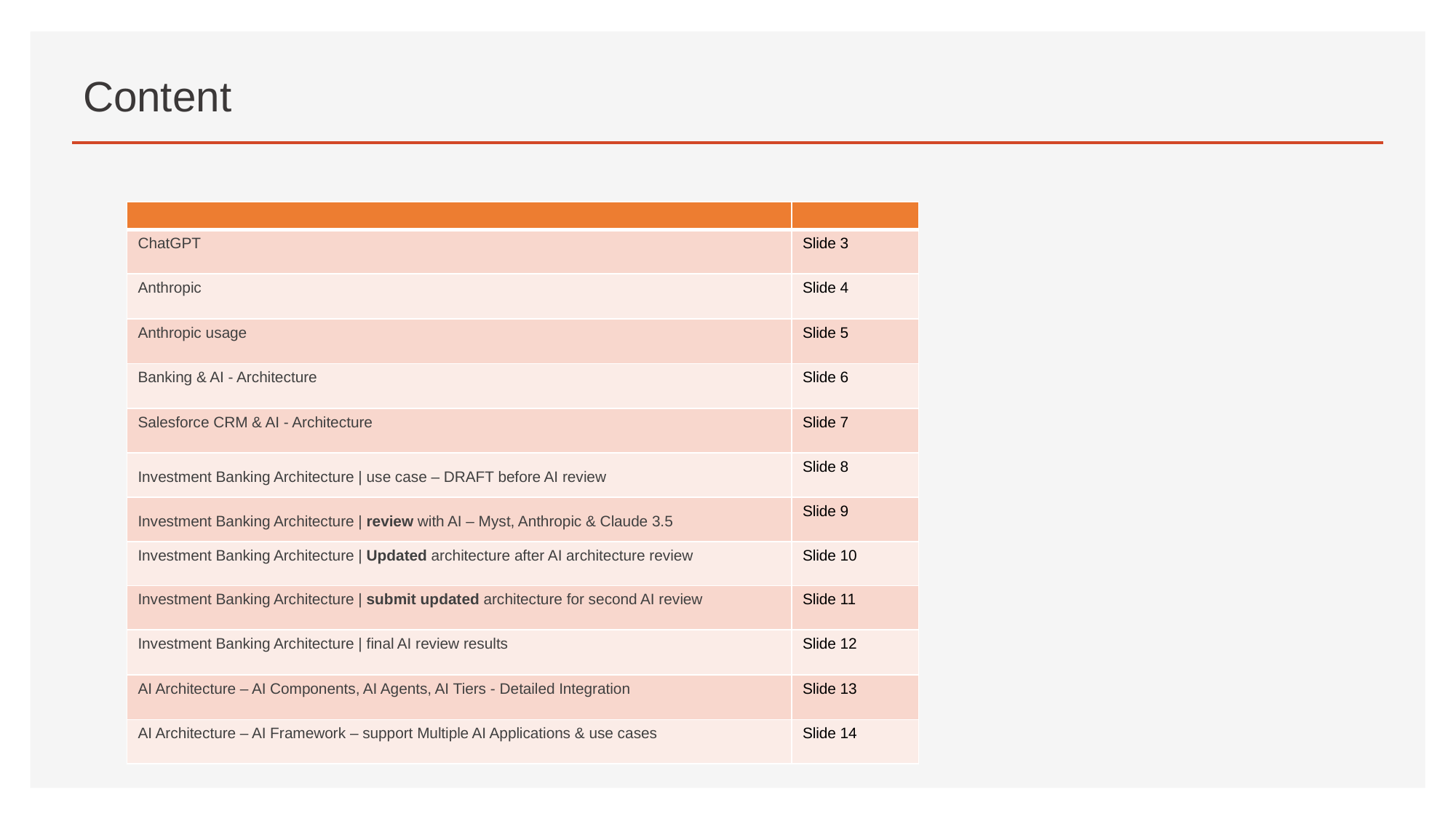

# Content
|  |  |
| --- | --- |
| ChatGPT | Slide 3 |
| Anthropic | Slide 4 |
| Anthropic usage | Slide 5 |
| Banking & AI - Architecture | Slide 6 |
| Salesforce CRM & AI - Architecture | Slide 7 |
| Investment Banking Architecture | use case – DRAFT before AI review | Slide 8 |
| Investment Banking Architecture | review with AI – Myst, Anthropic & Claude 3.5 | Slide 9 |
| Investment Banking Architecture | Updated architecture after AI architecture review | Slide 10 |
| Investment Banking Architecture | submit updated architecture for second AI review | Slide 11 |
| Investment Banking Architecture | final AI review results | Slide 12 |
| AI Architecture – AI Components, AI Agents, AI Tiers - Detailed Integration | Slide 13 |
| AI Architecture – AI Framework – support Multiple AI Applications & use cases | Slide 14 |